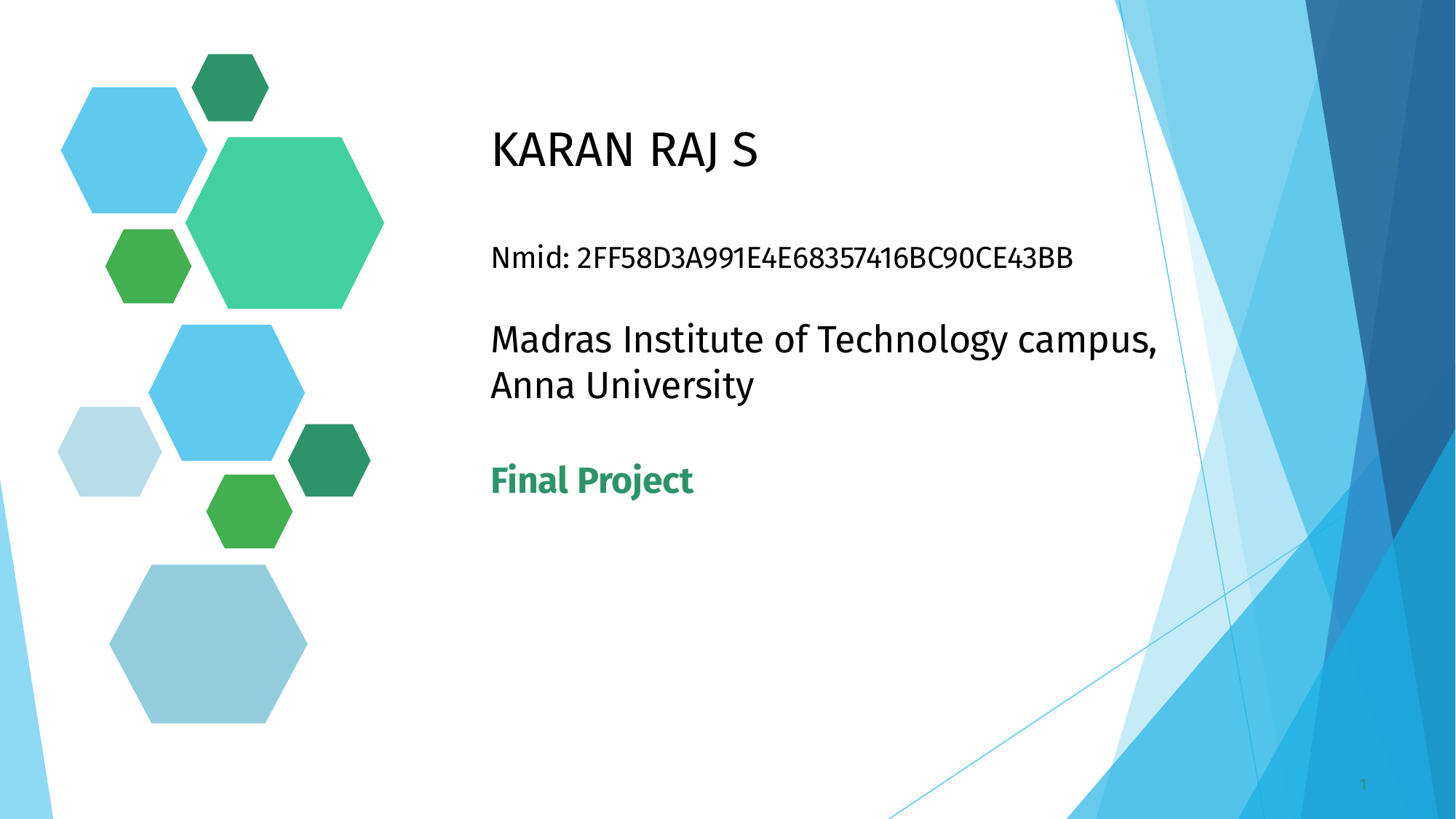

KARAN RAJ S

Nmid: 2FF58D3A991E4E68357416BC90CE43BB

Madras Institute of Technology campus, Anna University

Final Project

1